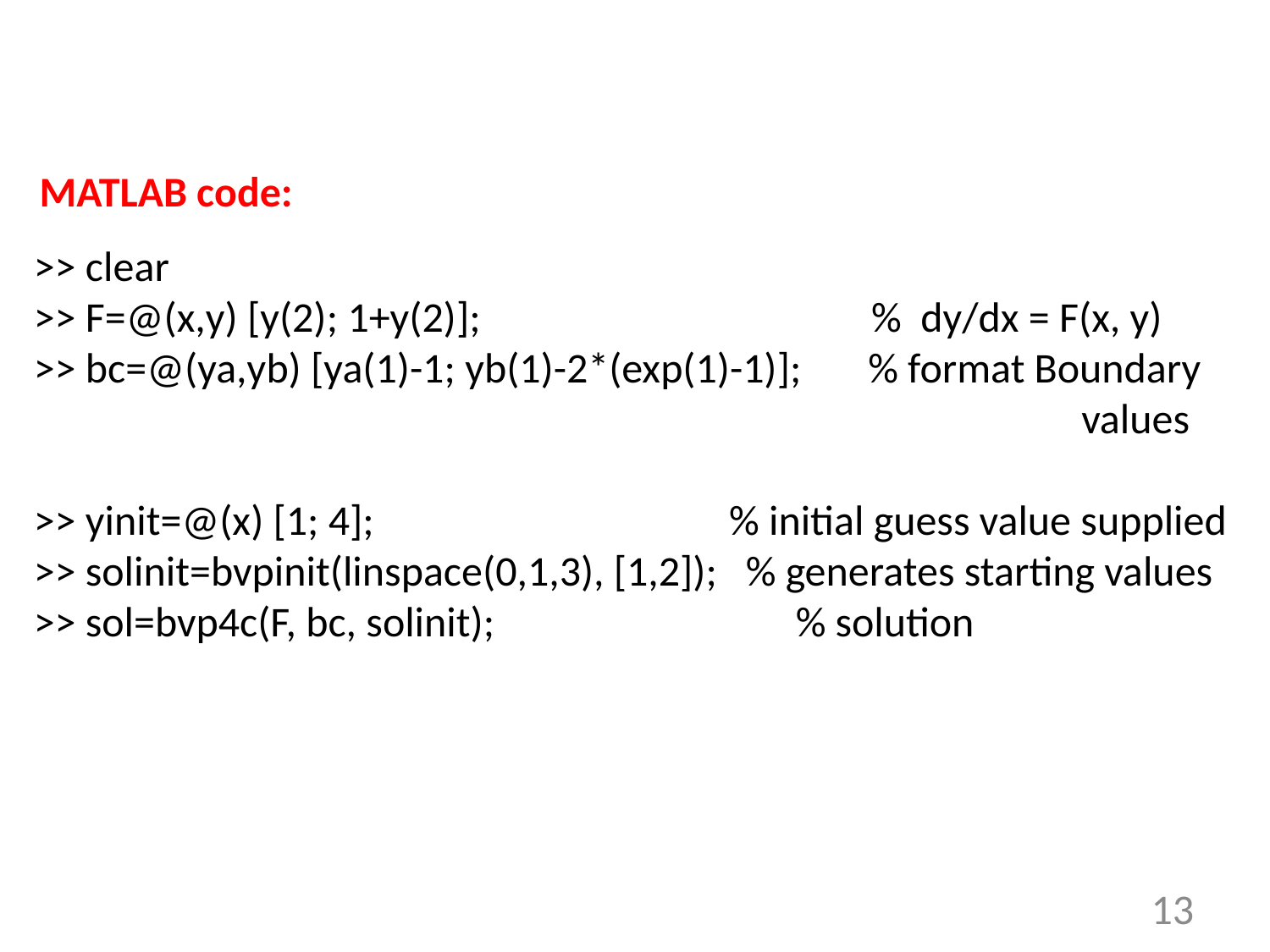

MATLAB code:
>> clear
>> F=@(x,y) [y(2); 1+y(2)];                                         %  dy/dx = F(x, y)
>> bc=@(ya,yb) [ya(1)-1; yb(1)-2*(exp(1)-1)];       % format Boundary
                                                                                                              values

>> yinit=@(x) [1; 4];	                                 % initial guess value supplied
>> solinit=bvpinit(linspace(0,1,3), [1,2]);   % generates starting values
>> sol=bvp4c(F, bc, solinit);                    	% solution
13